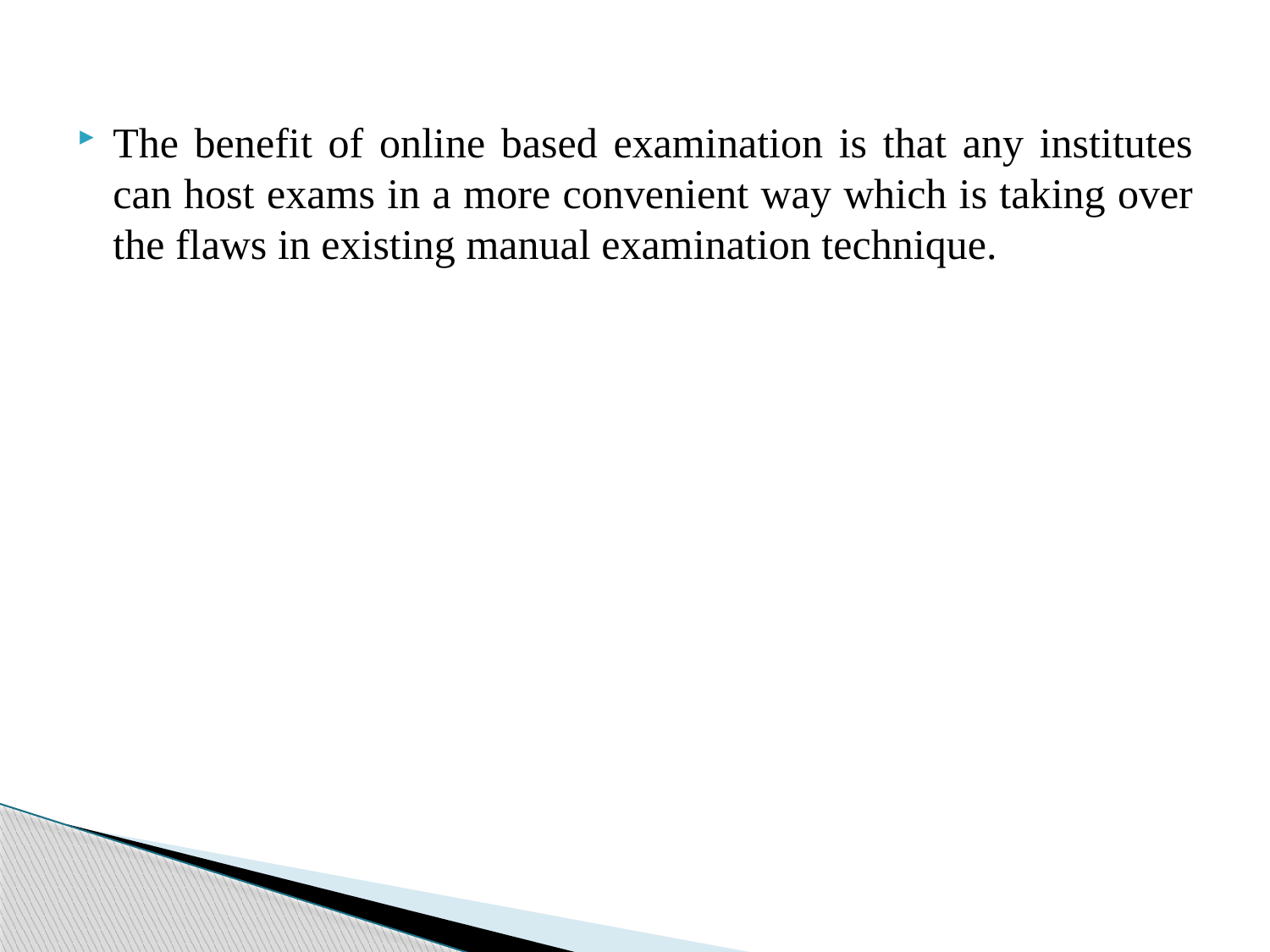

The benefit of online based examination is that any institutes can host exams in a more convenient way which is taking over the flaws in existing manual examination technique.